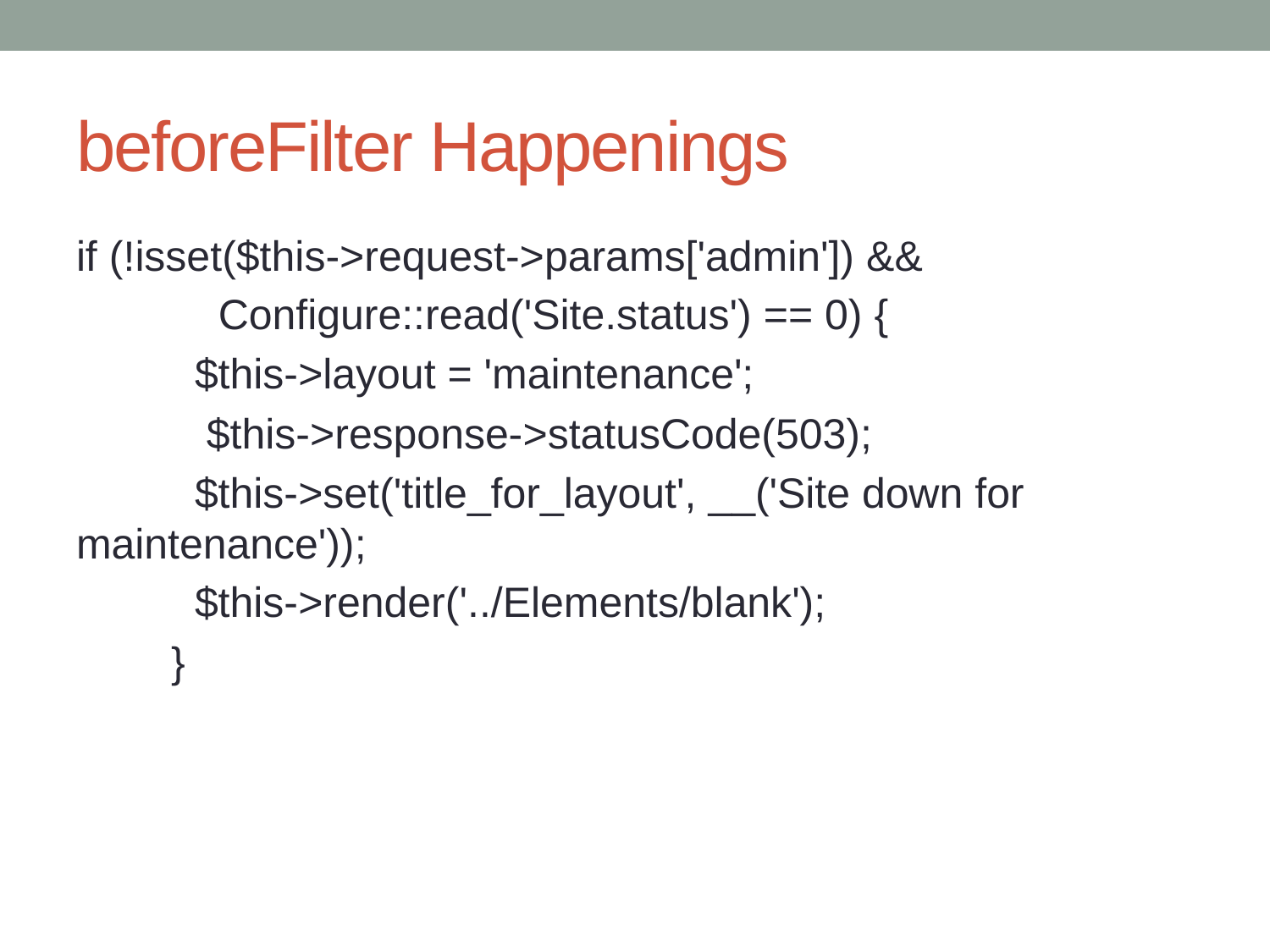

# beforeFilter Happenings
if (!isset($this->request->params['admin']) &&
            Configure::read('Site.status') == 0) {
          $this->layout = 'maintenance';
           $this->response->statusCode(503);
          $this->set('title_for_layout', __('Site down for maintenance'));
          $this->render('../Elements/blank');
        }